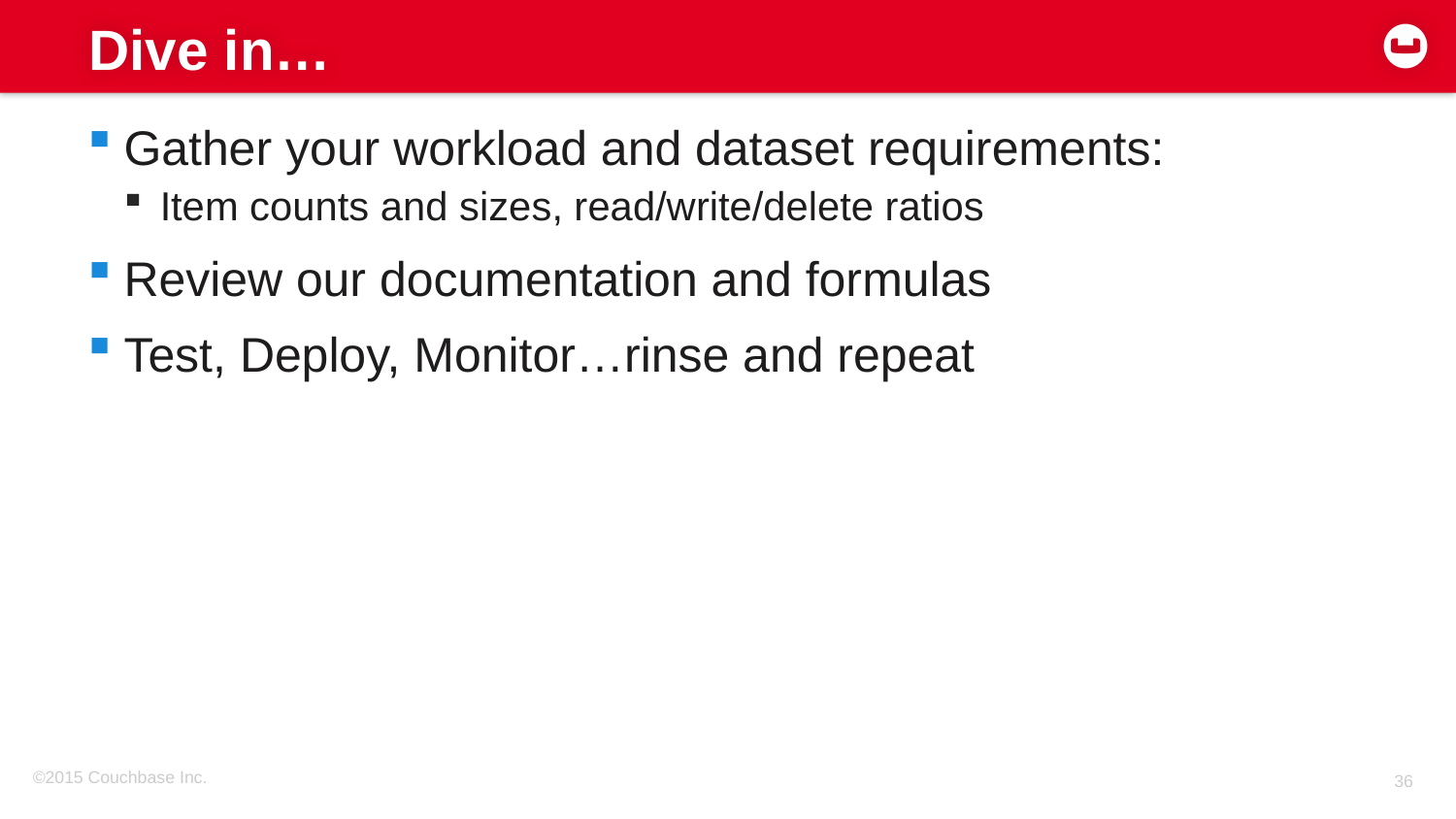

# Dive in…
Gather your workload and dataset requirements:
Item counts and sizes, read/write/delete ratios
Review our documentation and formulas
Test, Deploy, Monitor…rinse and repeat